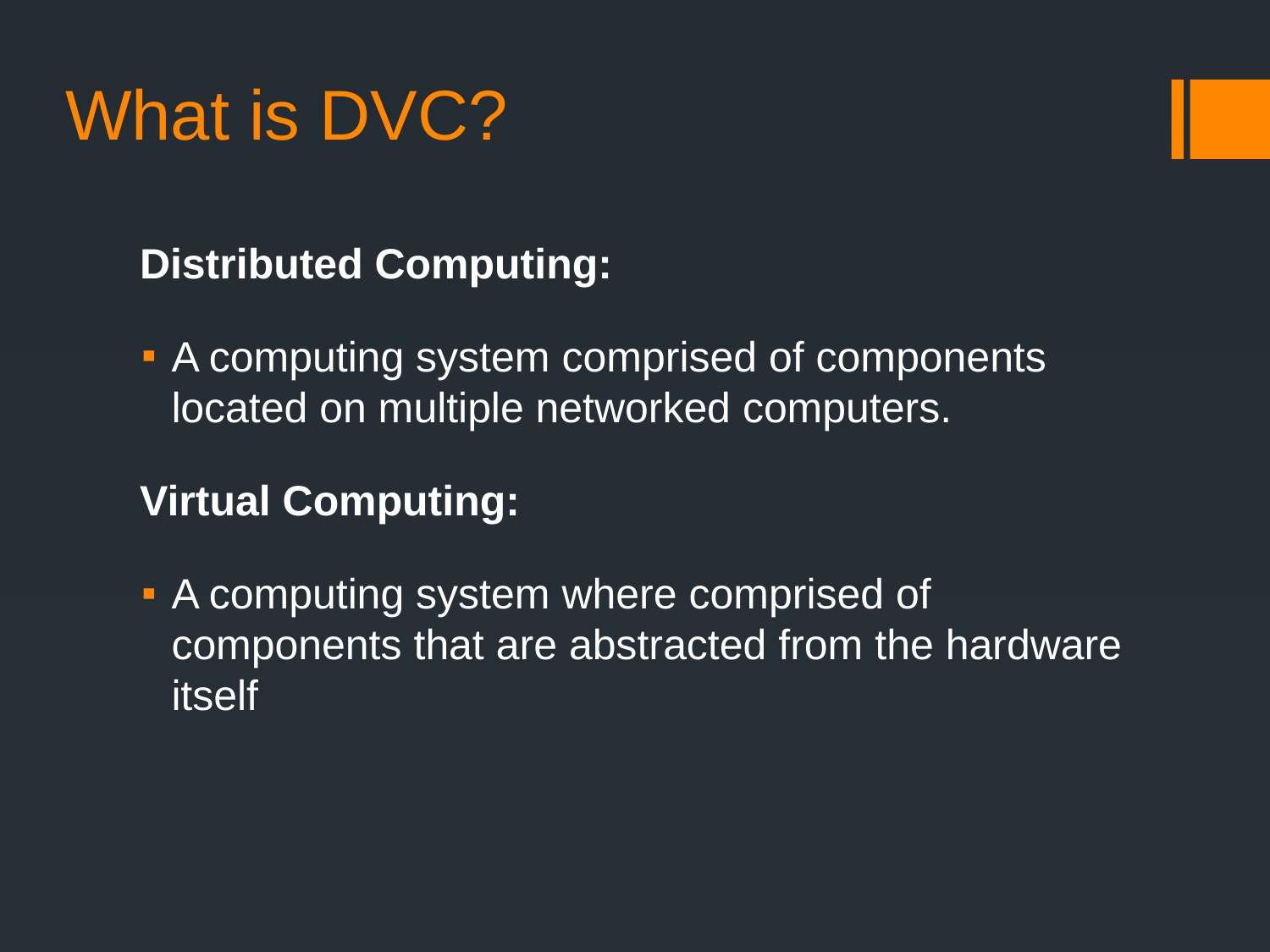

# What is DVC?
Distributed Computing:
A computing system comprised of components located on multiple networked computers.
Virtual Computing:
A computing system where comprised of components that are abstracted from the hardware itself